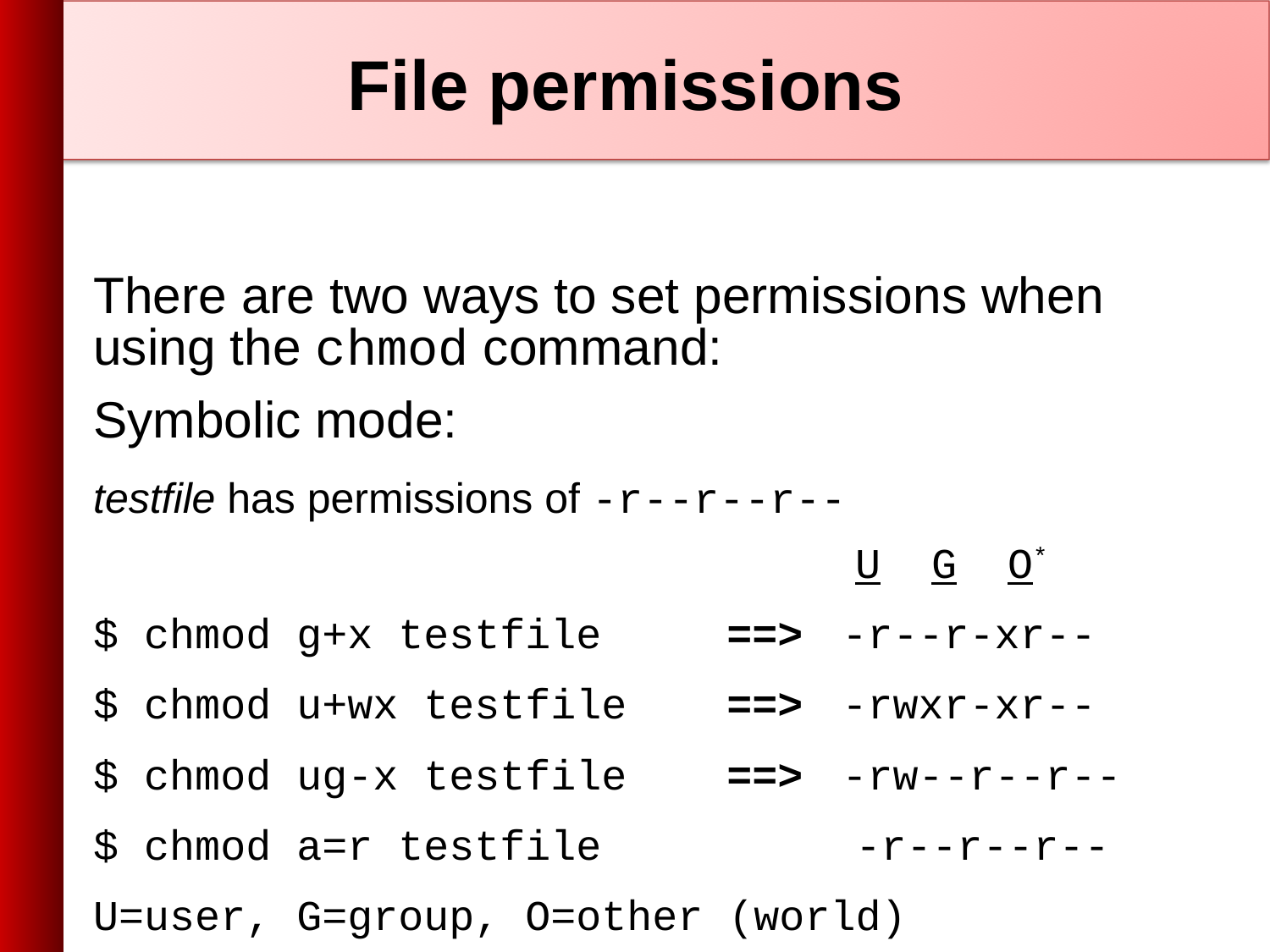

File permissions
There are two ways to set permissions when using the chmod command:
Symbolic mode:
testfile has permissions of -r--r--r--
                              U  G  O*
$ chmod g+x testfile			==>	-r--r-xr--
$ chmod u+wx testfile		==>	-rwxr-xr--
$ chmod ug-x testfile		==>	-rw--r--r--
$ chmod a=r testfile          -r--r--r--
U=user, G=group, O=other (world)